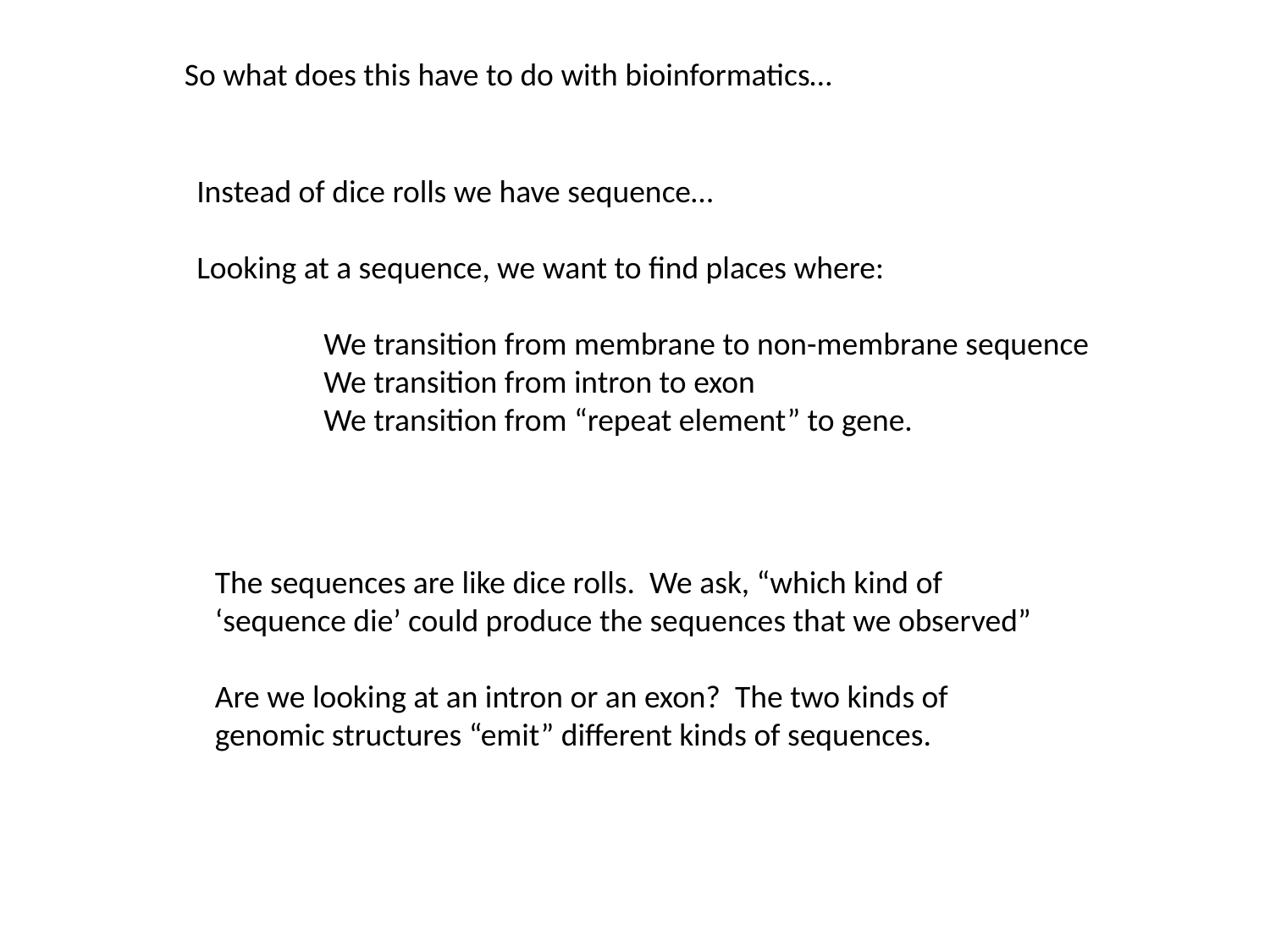

So what does this have to do with bioinformatics…
Instead of dice rolls we have sequence…

Looking at a sequence, we want to find places where:

	We transition from membrane to non-membrane sequence
	We transition from intron to exon
	We transition from “repeat element” to gene.
The sequences are like dice rolls.  We ask, “which kind of
‘sequence die’ could produce the sequences that we observed”

Are we looking at an intron or an exon?  The two kinds of
genomic structures “emit” different kinds of sequences.